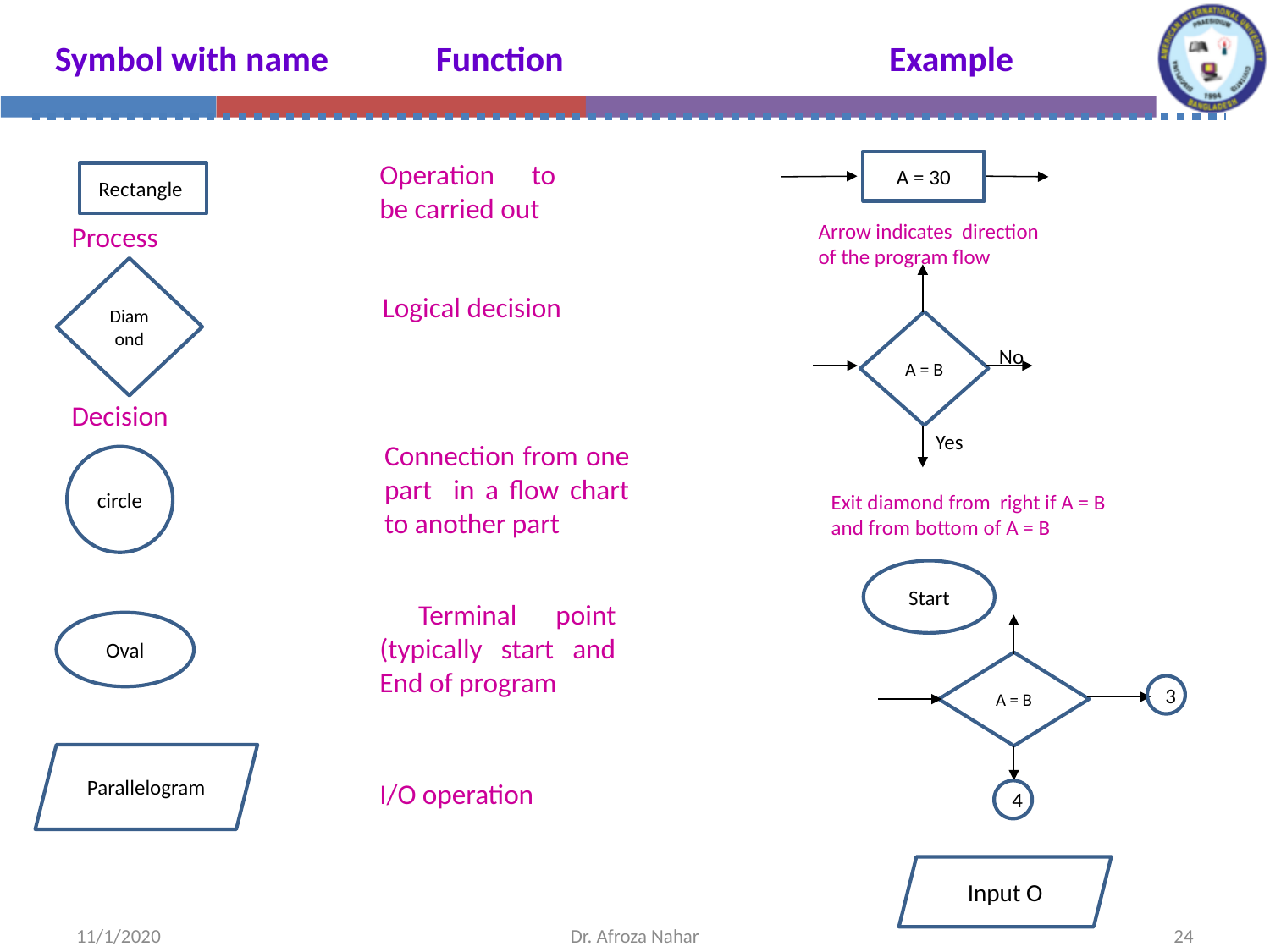

Symbol with name	Function		         Example
A = 30
Operation to be carried out
Logical decision
Connection from one part  in a flow chart to another part
 Terminal point (typically start and End of program
I/O operation
Rectangle
Diamond
circle
Oval
Parallelogram
Process
Arrow indicates  direction  of the program flow
A = B
No
Yes
Decision
Exit diamond from  right if A = B and from bottom of A = B
Start
A = B
3
4
Input O
11/1/2020
Dr. Afroza Nahar
24